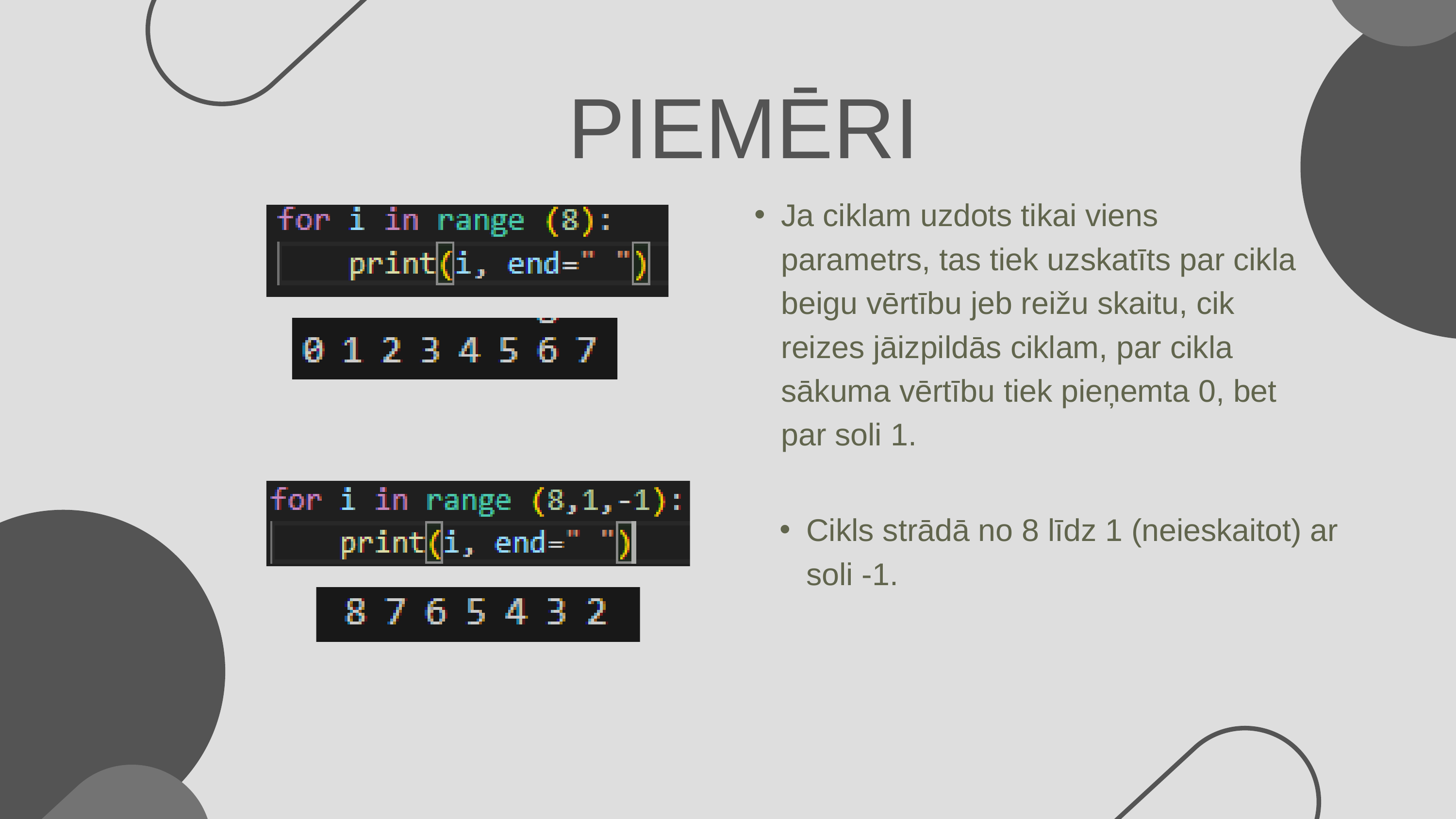

PIEMĒRI
Ja ciklam uzdots tikai viens parametrs, tas tiek uzskatīts par cikla beigu vērtību jeb reižu skaitu, cik reizes jāizpildās ciklam, par cikla sākuma vērtību tiek pieņemta 0, bet par soli 1.

Cikls strādā no 8 līdz 1 (neieskaitot) ar soli -1.